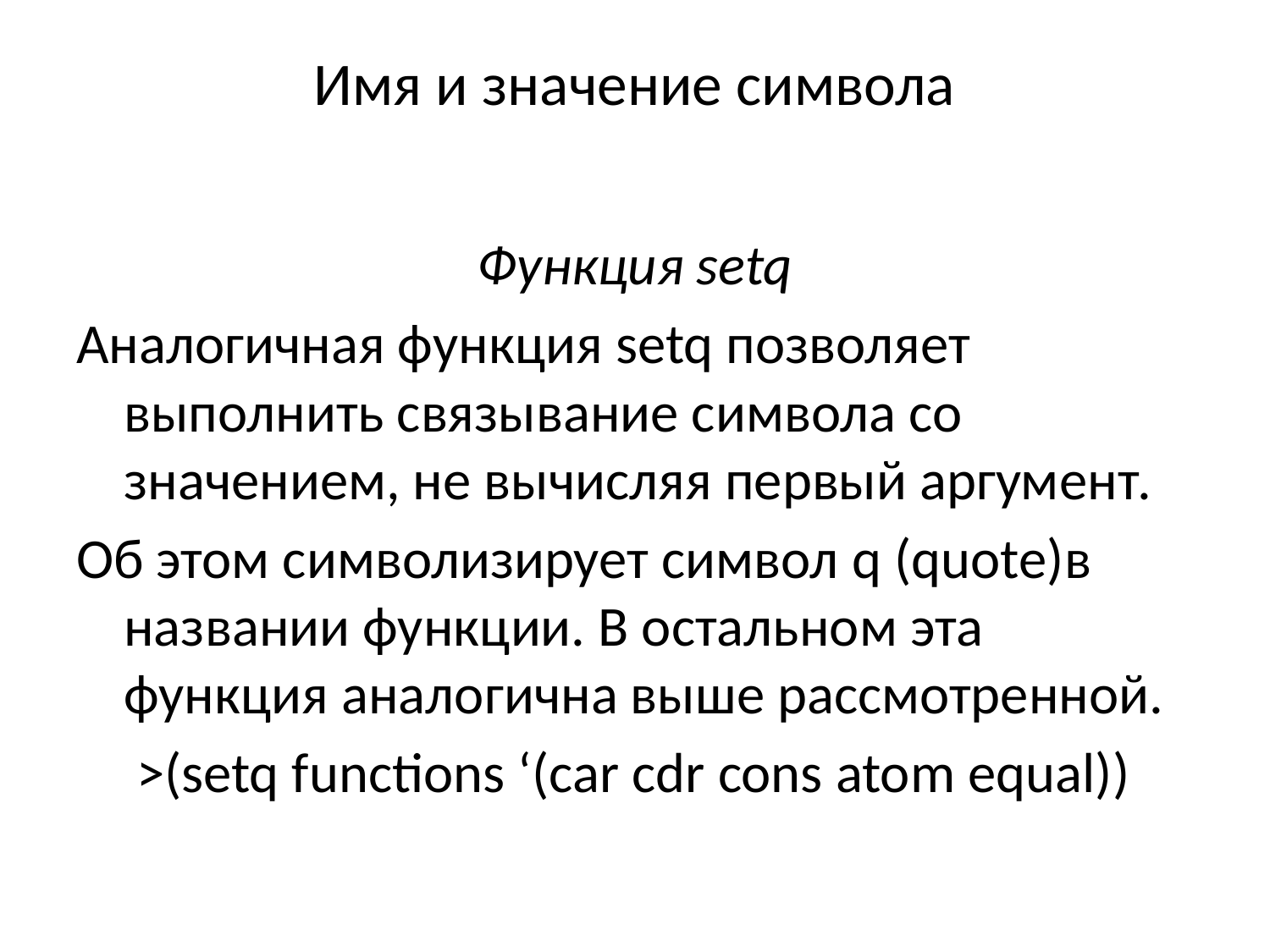

# Имя и значение символа
Функция setq
Аналогичная функция setq позволяет выполнить связывание символа со значением, не вычисляя первый аргумент.
Об этом символизирует символ q (quote)в названии функции. В остальном эта функция аналогична выше рассмотренной.
	 >(setq functions ‘(car cdr cons atom equal))